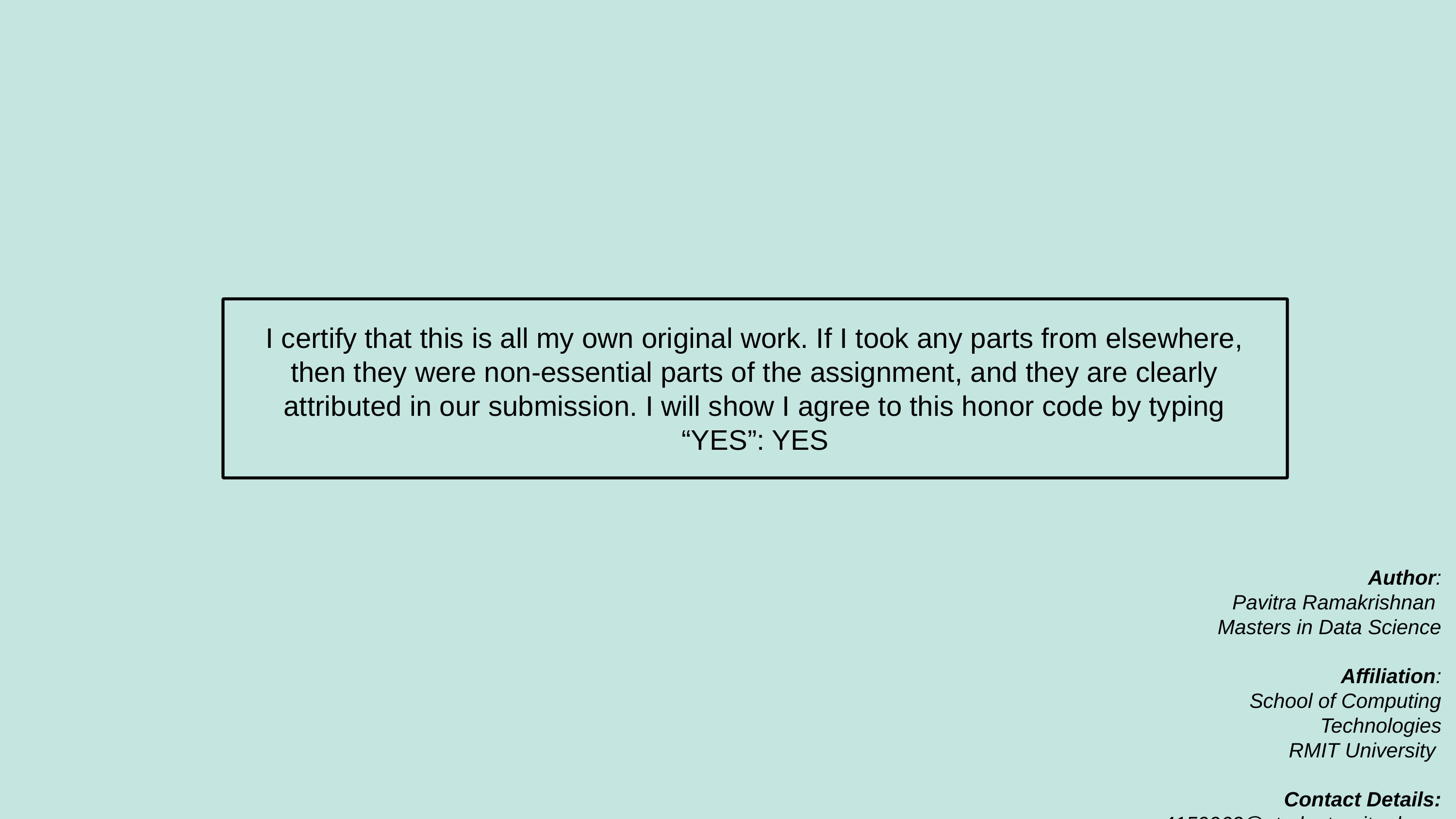

I certify that this is all my own original work. If I took any parts from elsewhere, then they were non-essential parts of the assignment, and they are clearly attributed in our submission. I will show I agree to this honor code by typing “YES”: YES
Author:
Pavitra Ramakrishnan
Masters in Data Science

Affiliation:
School of Computing Technologies
RMIT University

Contact Details:
s4159962@student.rmit.edu.au